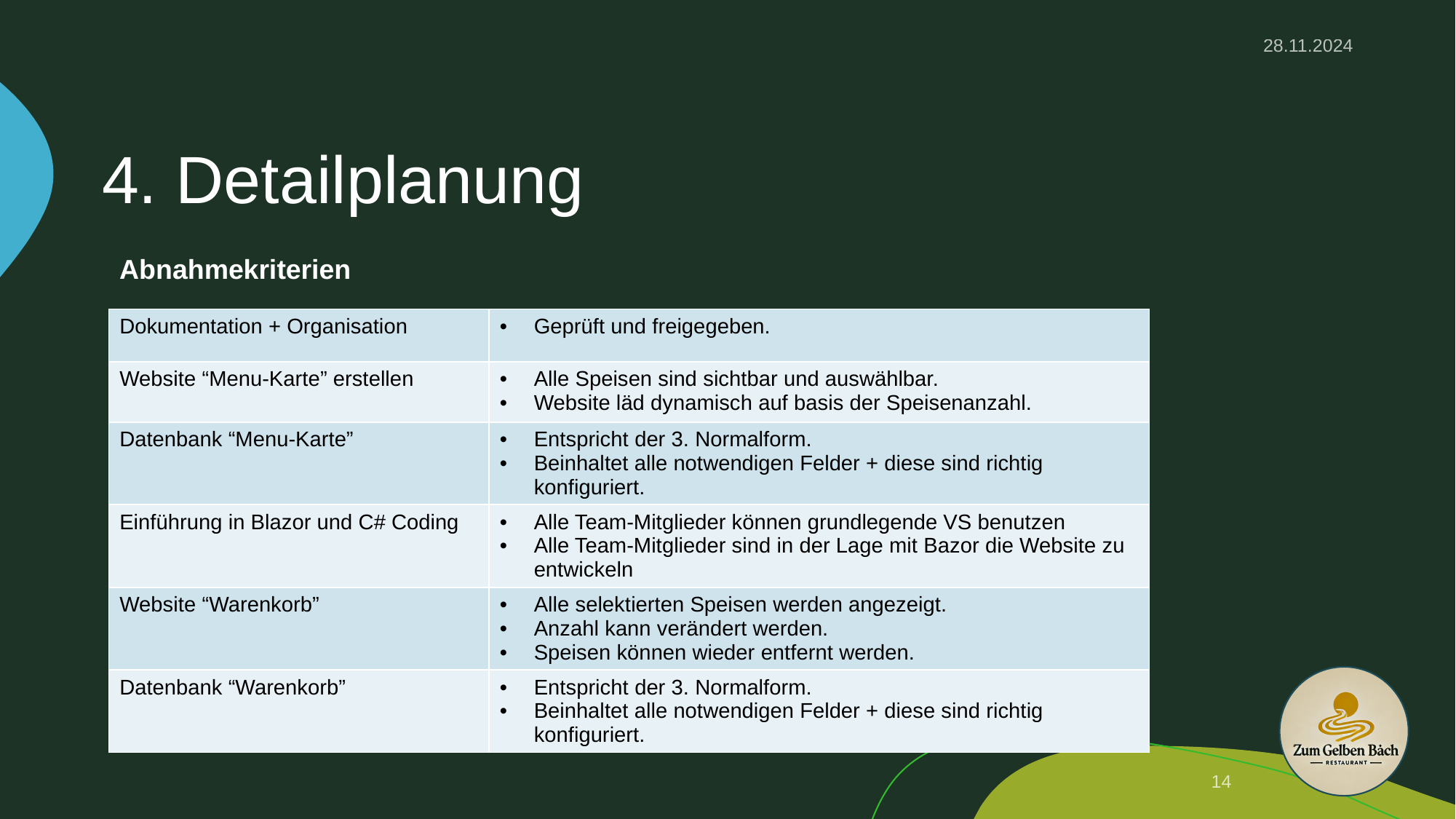

28.11.2024
# 4. Detailplanung
Abnahmekriterien
| Dokumentation + Organisation | Geprüft und freigegeben. |
| --- | --- |
| Website “Menu-Karte” erstellen | Alle Speisen sind sichtbar und auswählbar. Website läd dynamisch auf basis der Speisenanzahl. |
| Datenbank “Menu-Karte” | Entspricht der 3. Normalform. Beinhaltet alle notwendigen Felder + diese sind richtig konfiguriert. |
| Einführung in Blazor und C# Coding | Alle Team-Mitglieder können grundlegende VS benutzen Alle Team-Mitglieder sind in der Lage mit Bazor die Website zu entwickeln |
| Website “Warenkorb” | Alle selektierten Speisen werden angezeigt. Anzahl kann verändert werden. Speisen können wieder entfernt werden. |
| Datenbank “Warenkorb” | Entspricht der 3. Normalform. Beinhaltet alle notwendigen Felder + diese sind richtig konfiguriert. |
14